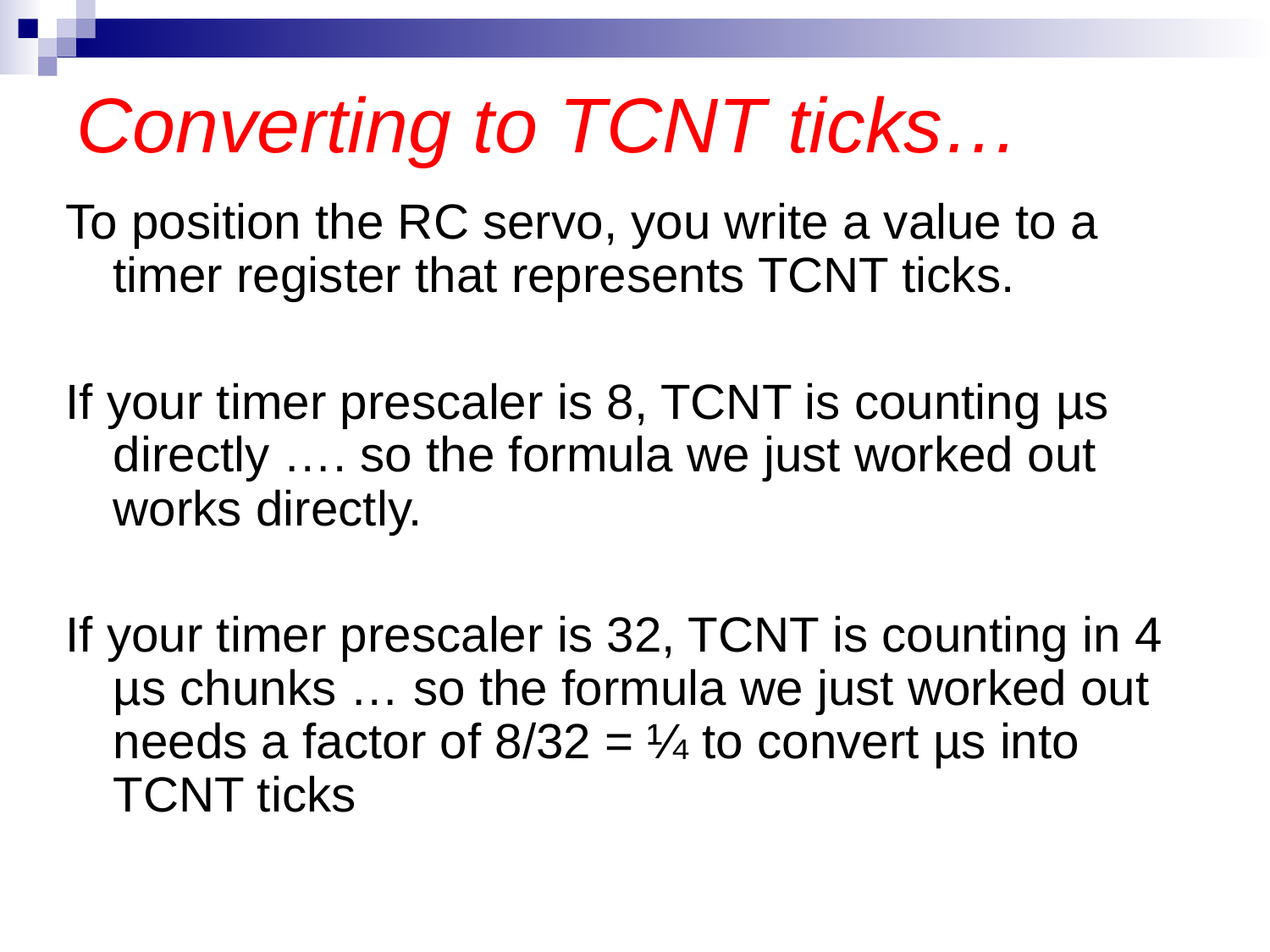

# Converting to TCNT ticks…
To position the RC servo, you write a value to a timer register that represents TCNT ticks.

If your timer prescaler is 8, TCNT is counting µs directly …. so the formula we just worked out works directly.

If your timer prescaler is 32, TCNT is counting in 4 µs chunks … so the formula we just worked out needs a factor of 8/32 = ¼ to convert µs into TCNT ticks